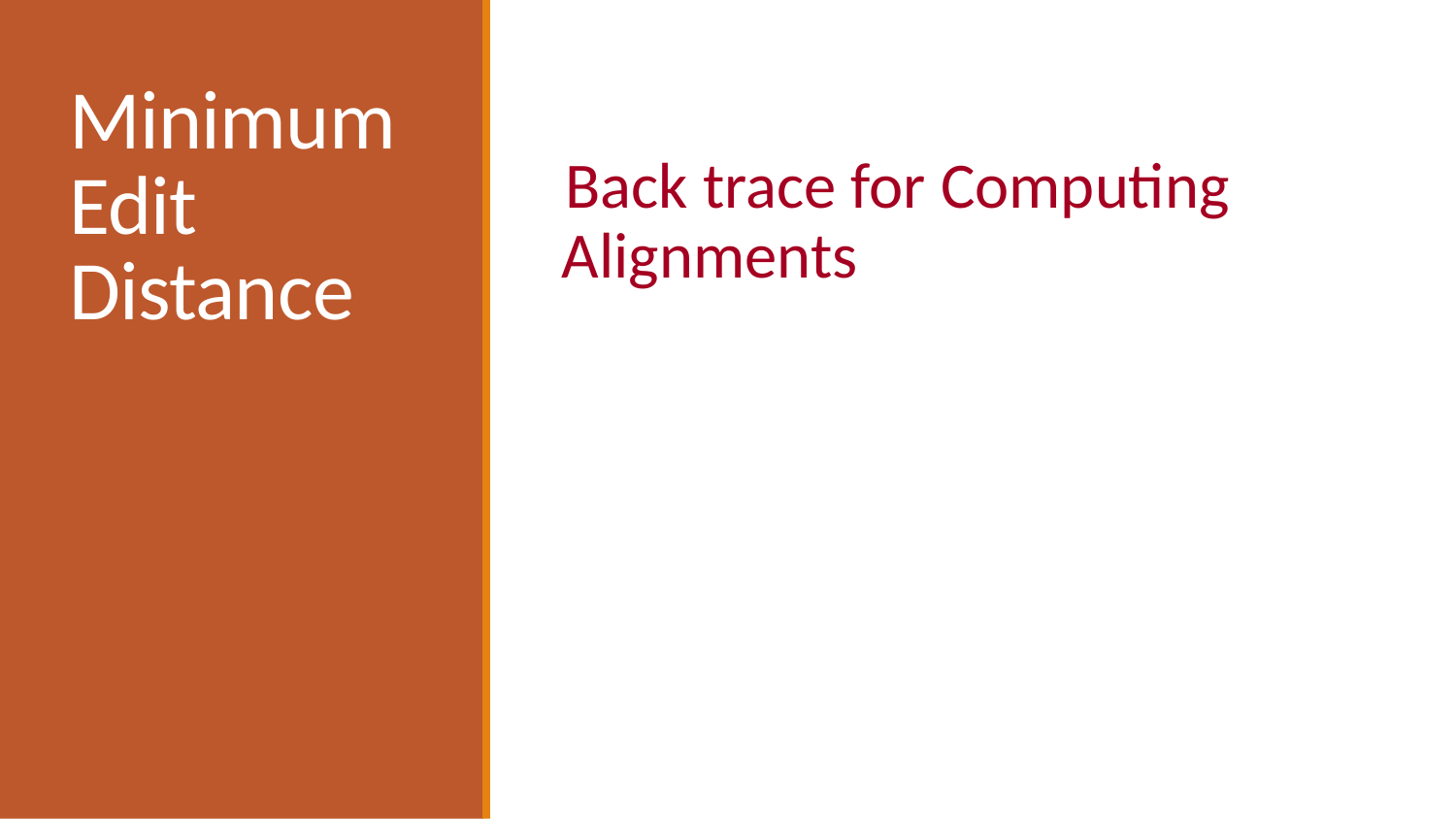

# Minimum Edit Distance

Back trace for Computing Alignments